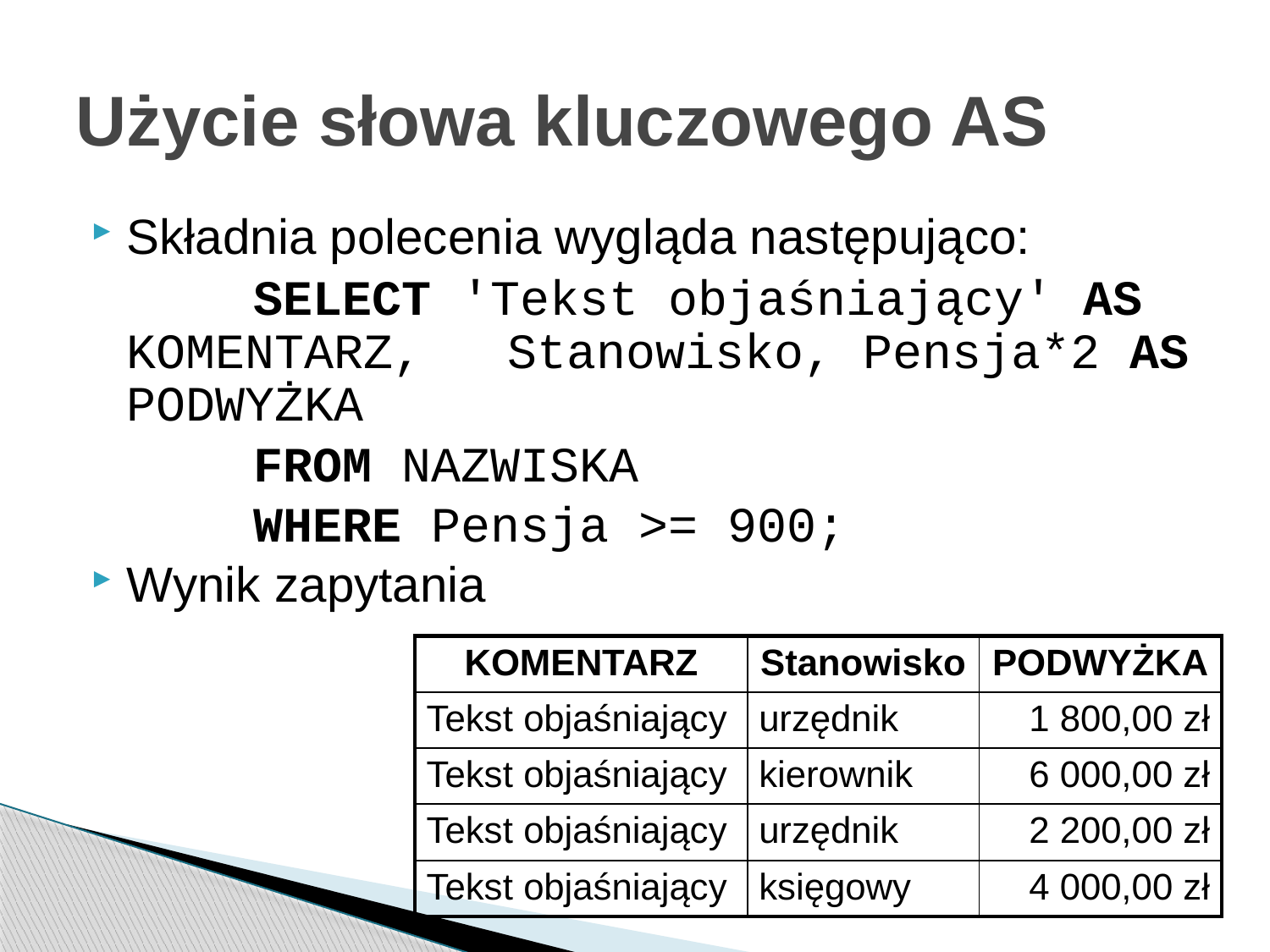

# Użycie słowa kluczowego AS
Składnia polecenia wygląda następująco:
		SELECT 'Tekst objaśniający' AS KOMENTARZ, 	Stanowisko, Pensja*2 AS PODWYŻKA
		FROM NAZWISKA
		WHERE Pensja >= 900;
Wynik zapytania

| KOMENTARZ | Stanowisko | PODWYŻKA |
| --- | --- | --- |
| Tekst objaśniający | urzędnik | 1 800,00 zł |
| Tekst objaśniający | kierownik | 6 000,00 zł |
| Tekst objaśniający | urzędnik | 2 200,00 zł |
| Tekst objaśniający | księgowy | 4 000,00 zł |